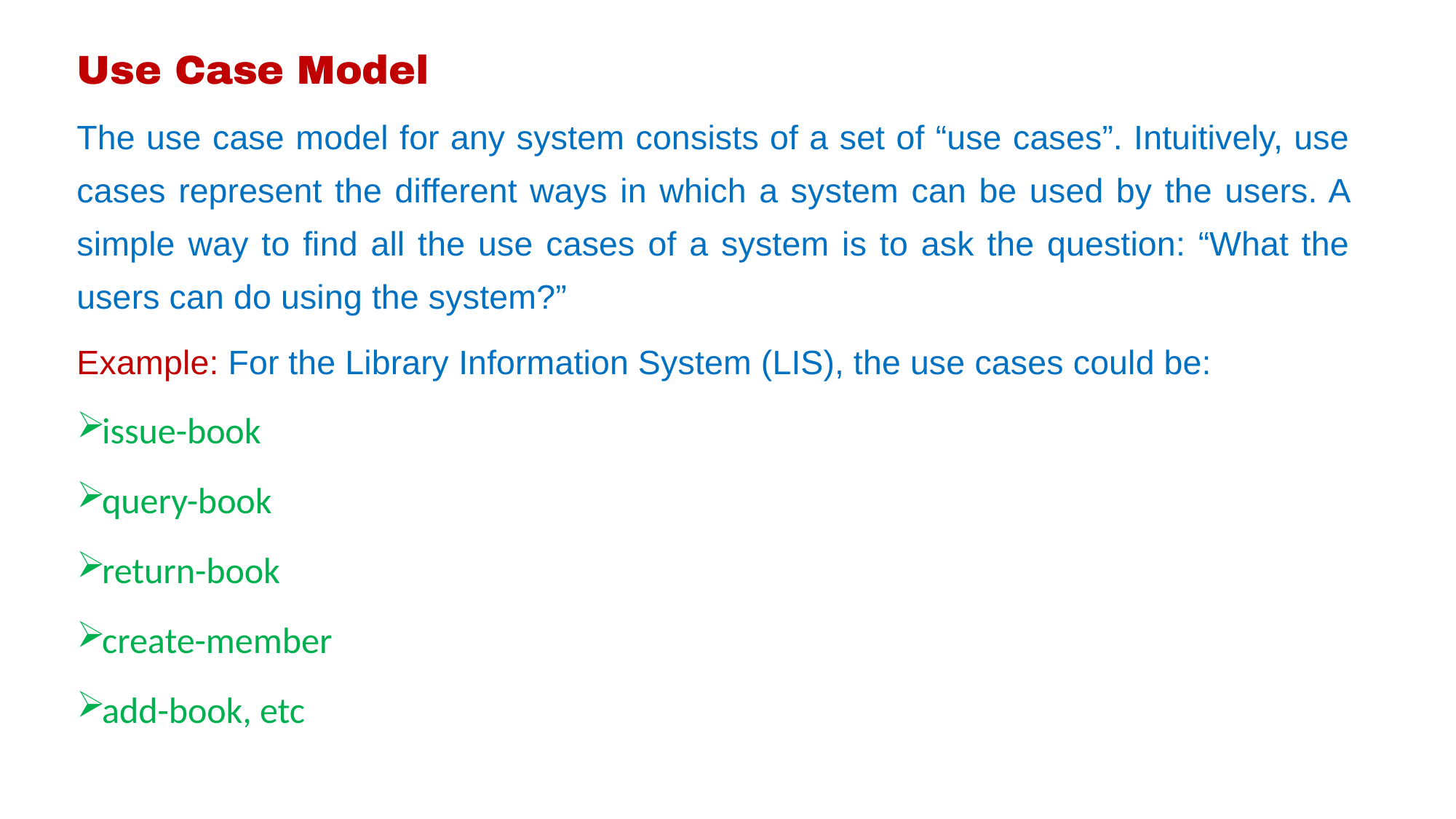

# Use Case Model
The use case model for any system consists of a set of “use cases”. Intuitively, use cases represent the different ways in which a system can be used by the users. A simple way to find all the use cases of a system is to ask the question: “What the users can do using the system?”
Example: For the Library Information System (LIS), the use cases could be:
issue-book
query-book
return-book
create-member
add-book, etc